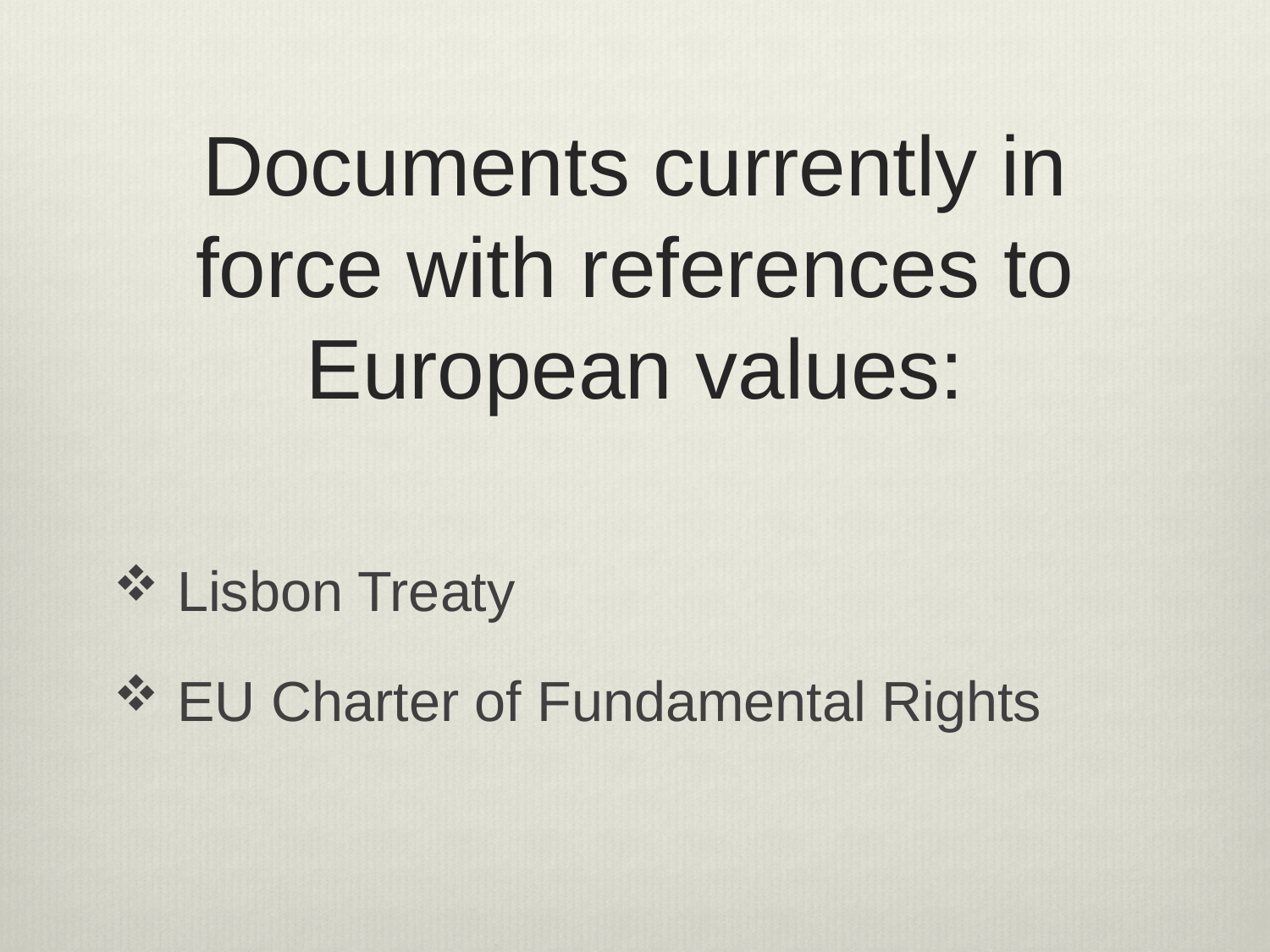

# Documents currently in force with references to European values:
Lisbon Treaty
EU Charter of Fundamental Rights